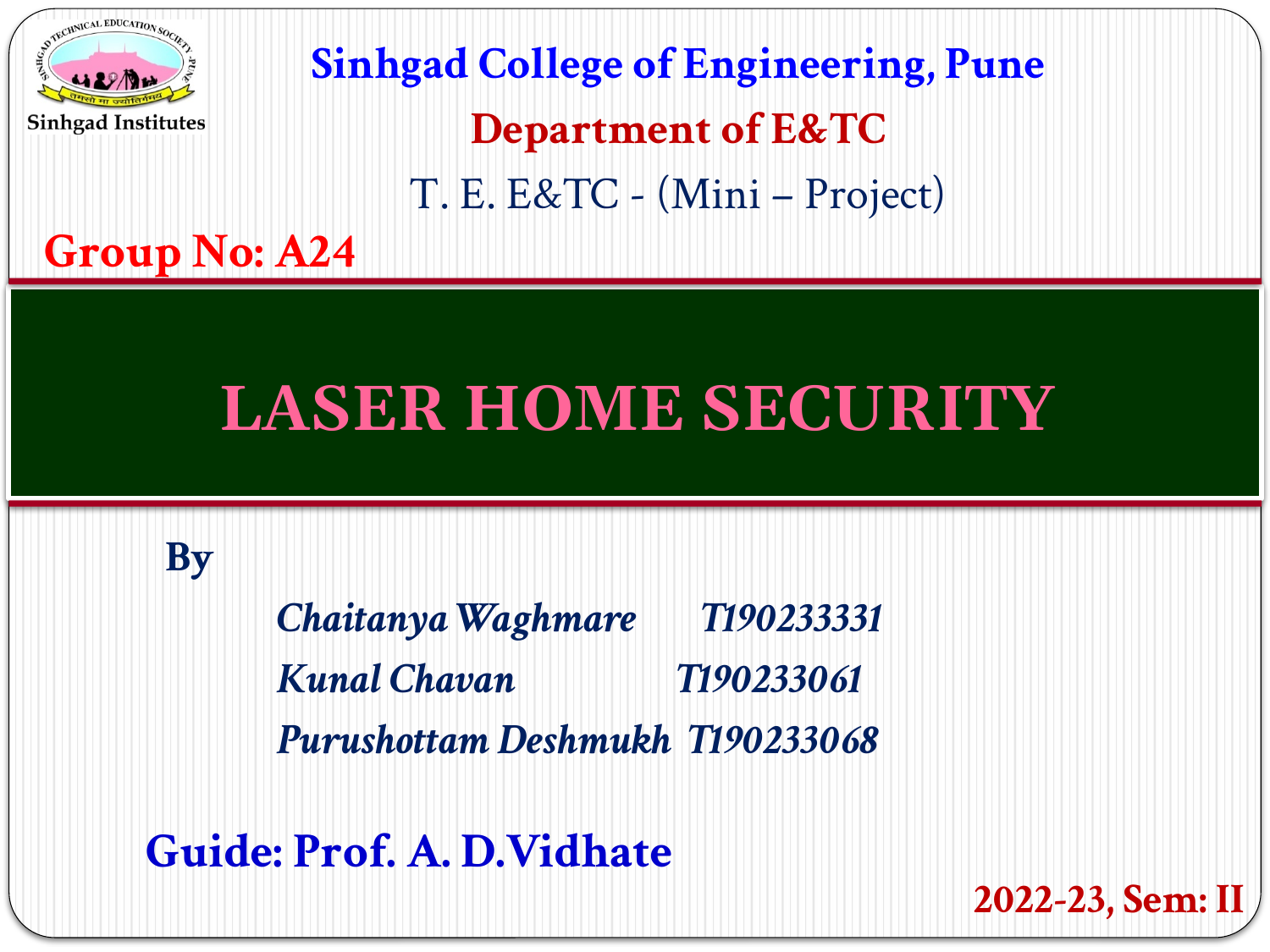

Sinhgad College of Engineering, Pune
Department of E&TC
T. E. E&TC - (Mini – Project)

Group No: A24
# LASER HOME SECURITY
By
	Chaitanya Waghmare        T190233331
	Kunal Chavan		        T190233061
	Purushottam Deshmukh  T190233068
Guide: Prof. A. D.Vidhate
2022-23, Sem: II